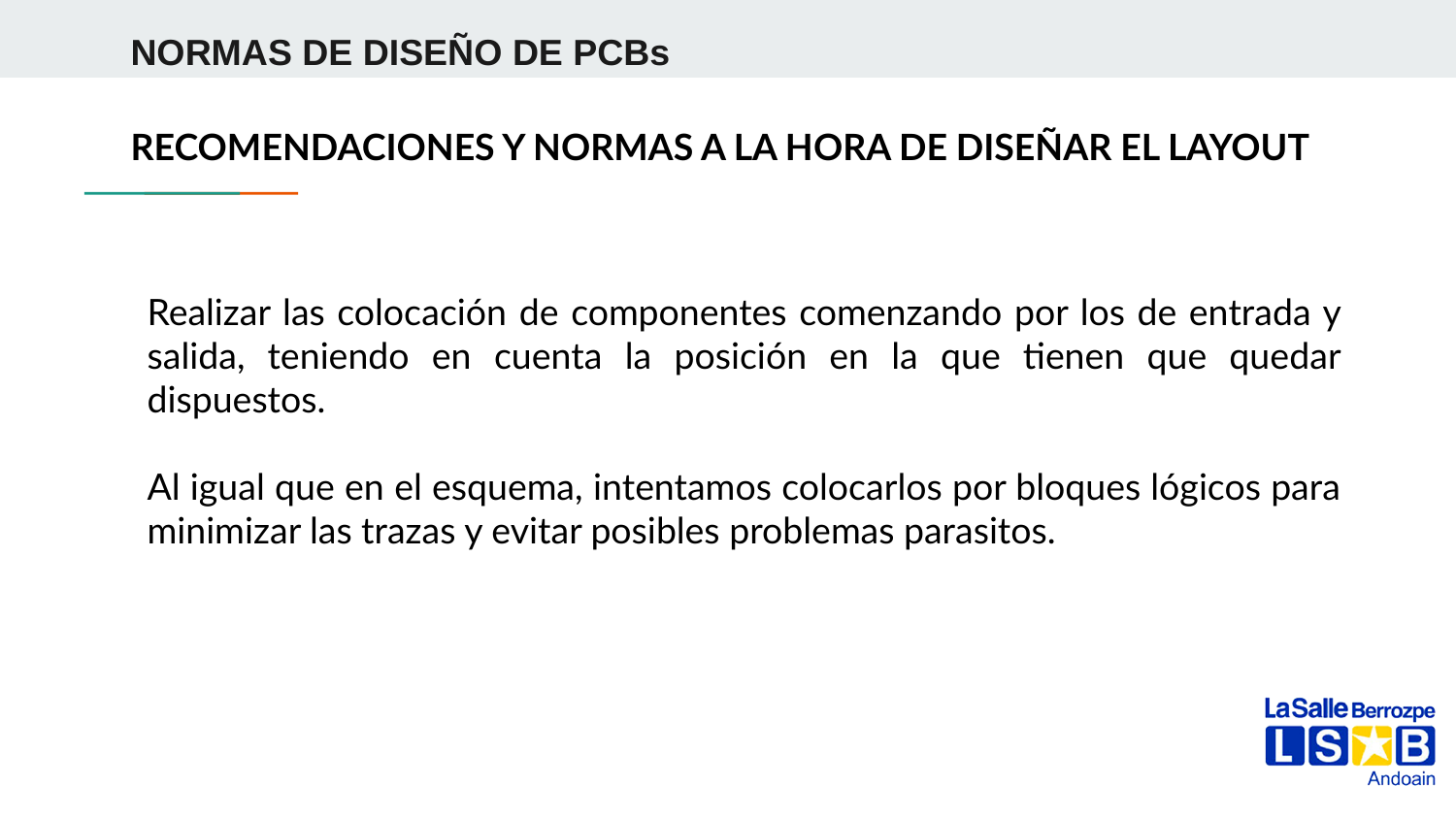

NORMAS DE DISEÑO DE PCBs

RECOMENDACIONES Y NORMAS A LA HORA DE DISEÑAR EL LAYOUT
Realizar las colocación de componentes comenzando por los de entrada y salida, teniendo en cuenta la posición en la que tienen que quedar dispuestos.

Al igual que en el esquema, intentamos colocarlos por bloques lógicos para minimizar las trazas y evitar posibles problemas parasitos.